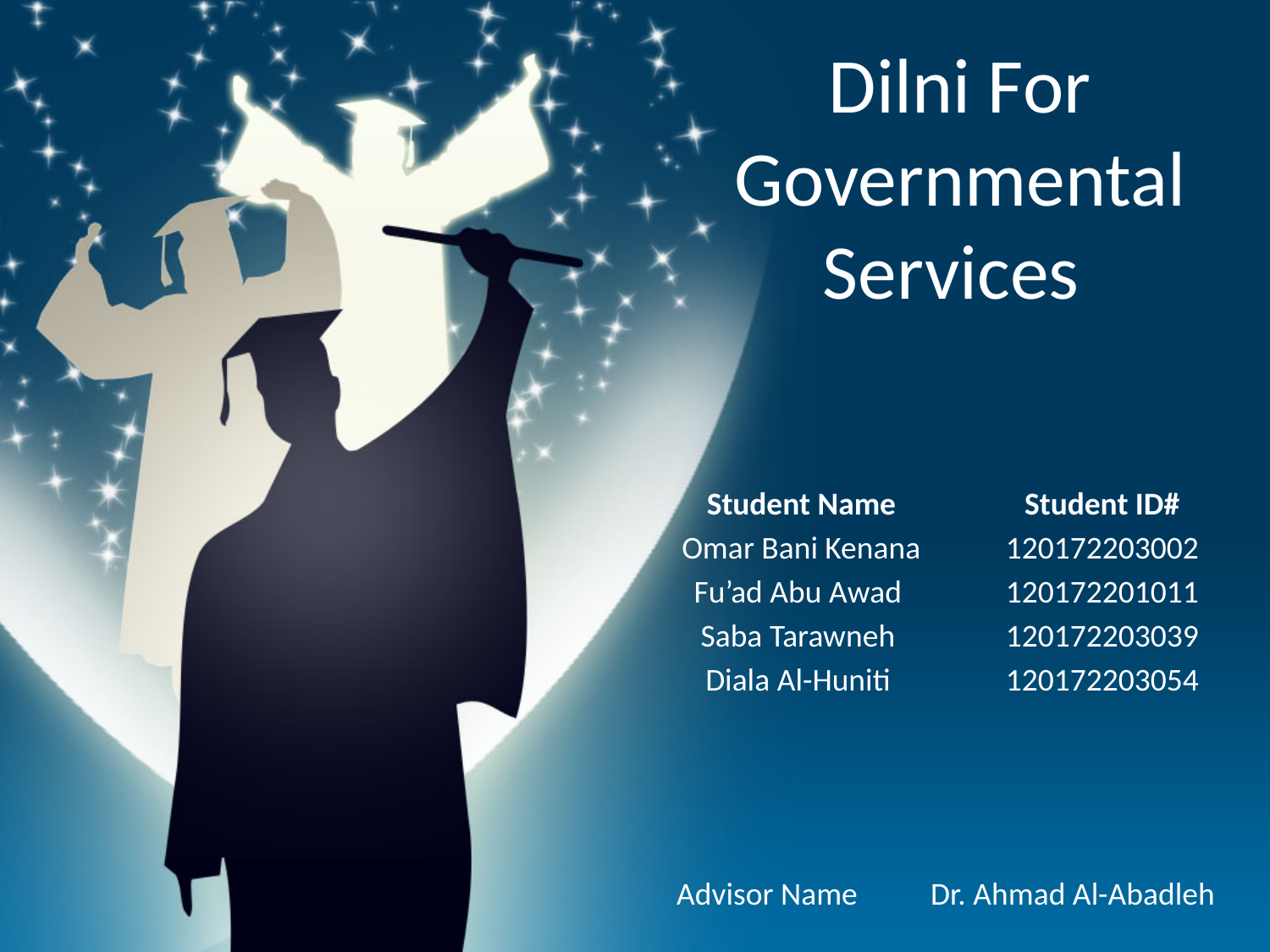

Dilni For Governmental Services
| Student Name | Student ID# |
| --- | --- |
| Omar Bani Kenana | 120172203002 |
| Fu’ad Abu Awad | 120172201011 |
| Saba Tarawneh | 120172203039 |
| Diala Al-Huniti | 120172203054 |
|  |  |
|  |  |
Advisor Name	Dr. Ahmad Al-Abadleh